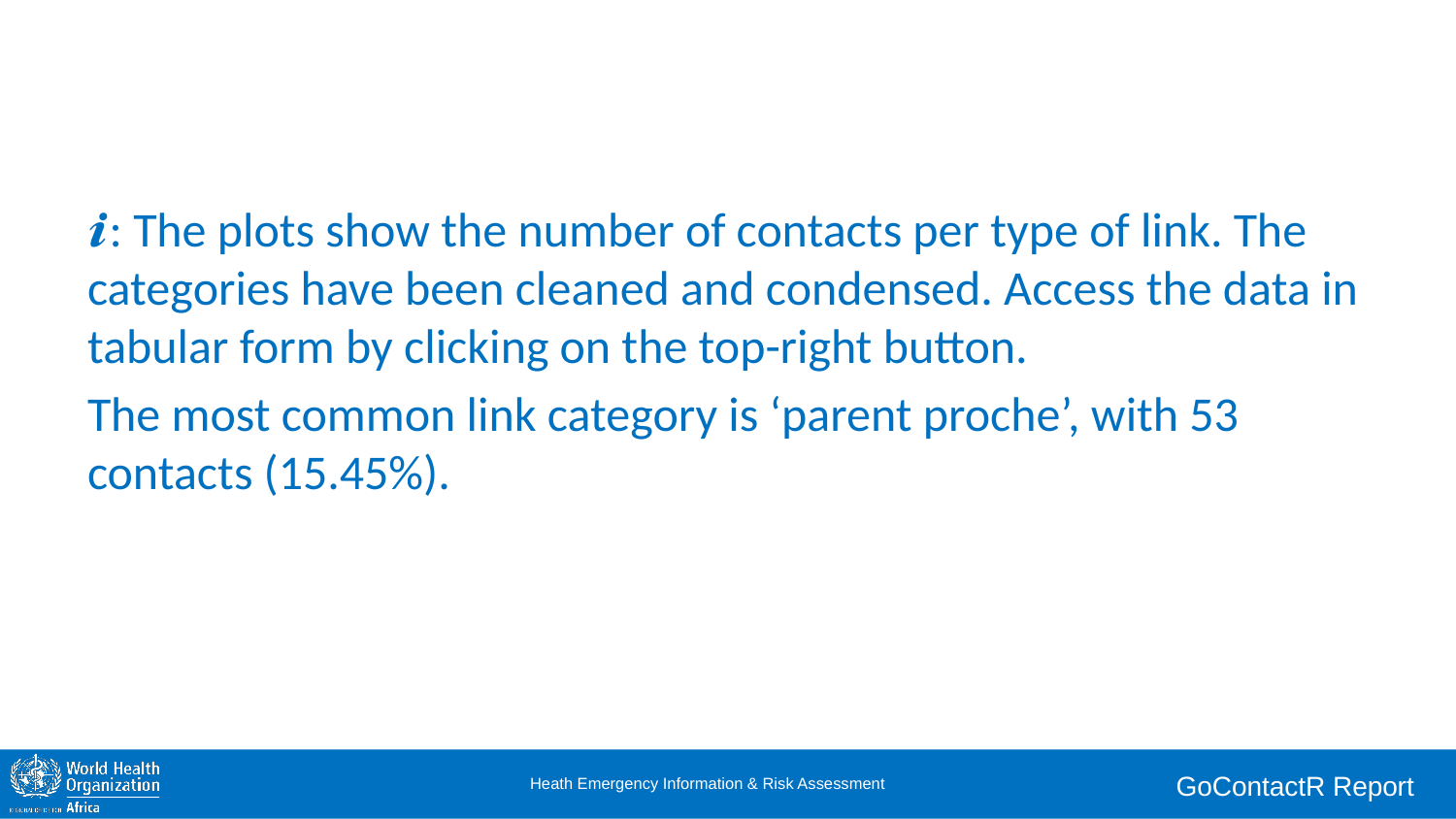

ℹ: The plots show the number of contacts per type of link. The categories have been cleaned and condensed. Access the data in tabular form by clicking on the top-right button.
The most common link category is ‘parent proche’, with 53 contacts (15.45%).